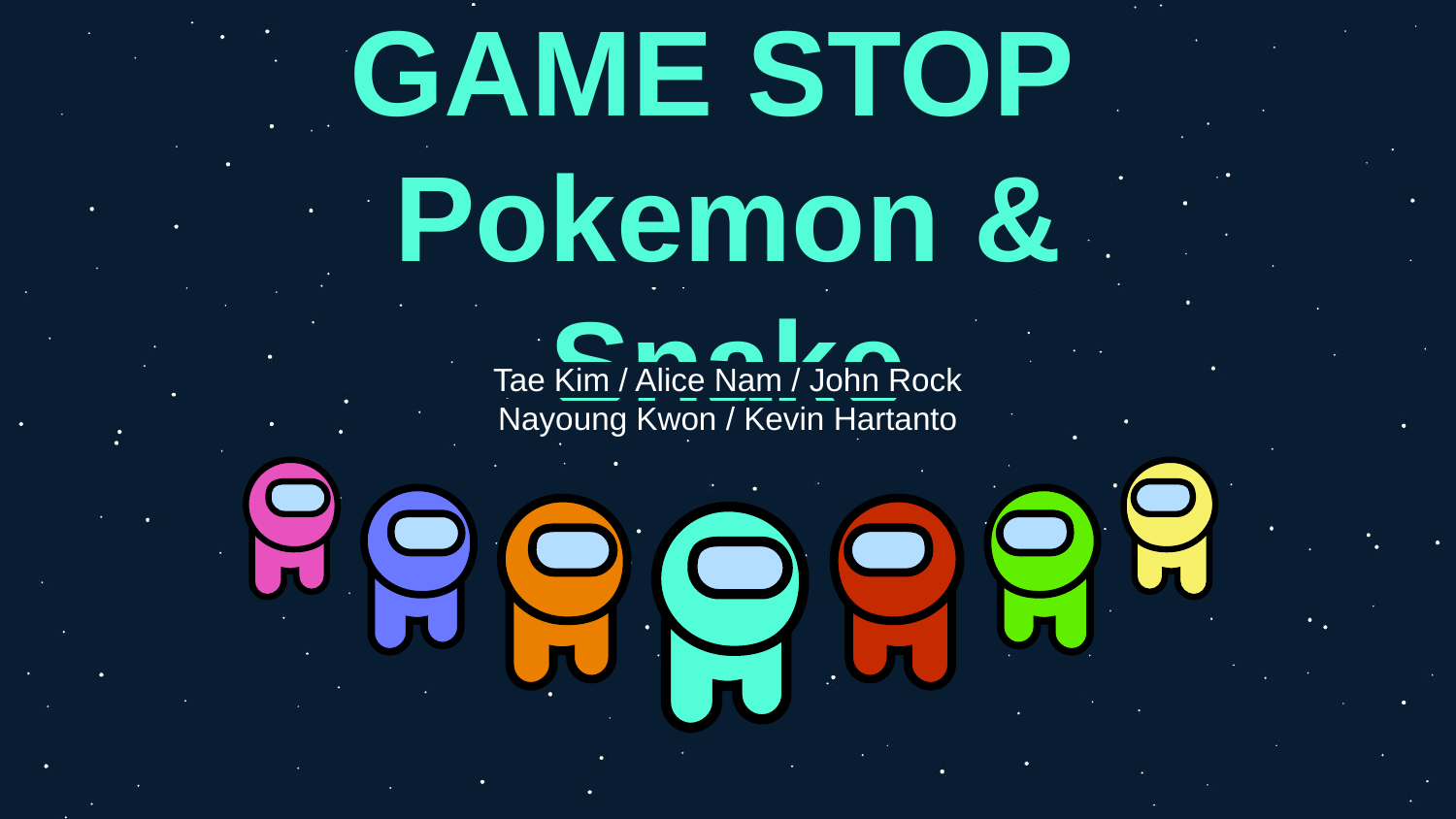

# GAME STOP Pokemon & Snake
Tae Kim / Alice Nam / John Rock
Nayoung Kwon / Kevin Hartanto